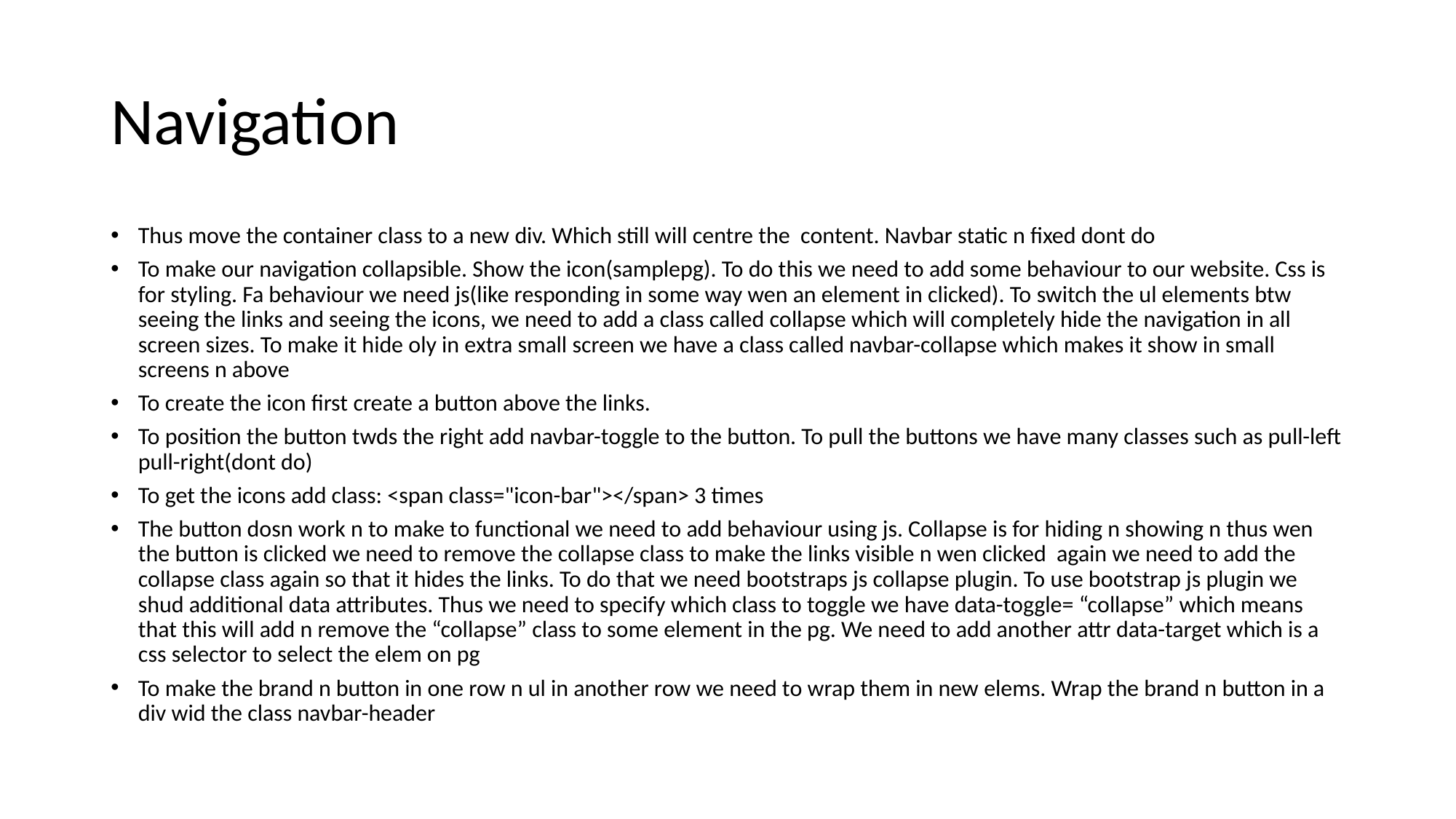

# Navigation
Thus move the container class to a new div. Which still will centre the  content. Navbar static n fixed dont do
To make our navigation collapsible. Show the icon(samplepg). To do this we need to add some behaviour to our website. Css is for styling. Fa behaviour we need js(like responding in some way wen an element in clicked). To switch the ul elements btw seeing the links and seeing the icons, we need to add a class called collapse which will completely hide the navigation in all screen sizes. To make it hide oly in extra small screen we have a class called navbar-collapse which makes it show in small screens n above
To create the icon first create a button above the links.
To position the button twds the right add navbar-toggle to the button. To pull the buttons we have many classes such as pull-left pull-right(dont do)
To get the icons add class: <span class="icon-bar"></span> 3 times
The button dosn work n to make to functional we need to add behaviour using js. Collapse is for hiding n showing n thus wen the button is clicked we need to remove the collapse class to make the links visible n wen clicked  again we need to add the collapse class again so that it hides the links. To do that we need bootstraps js collapse plugin. To use bootstrap js plugin we shud additional data attributes. Thus we need to specify which class to toggle we have data-toggle= “collapse” which means that this will add n remove the “collapse” class to some element in the pg. We need to add another attr data-target which is a css selector to select the elem on pg
To make the brand n button in one row n ul in another row we need to wrap them in new elems. Wrap the brand n button in a div wid the class navbar-header